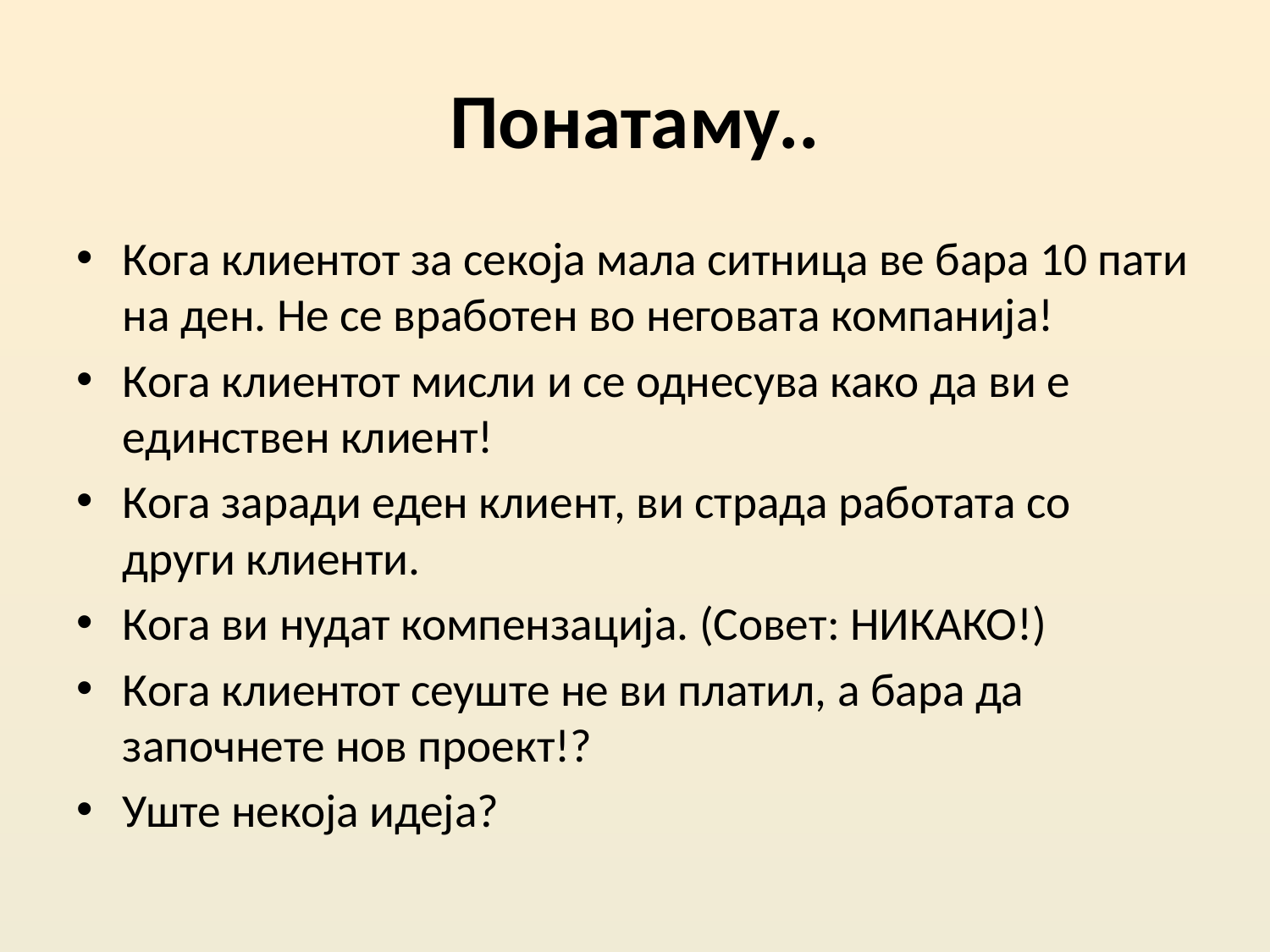

# Понатаму..
Кога клиентот за секоја мала ситница ве бара 10 пати на ден. Не се вработен во неговата компанија!
Кога клиентот мисли и се однесува како да ви е единствен клиент!
Кога заради еден клиент, ви страда работата со други клиенти.
Кога ви нудат компензација. (Совет: НИКАКО!)
Кога клиентот сеуште не ви платил, а бара да започнете нов проект!?
Уште некоја идеја?